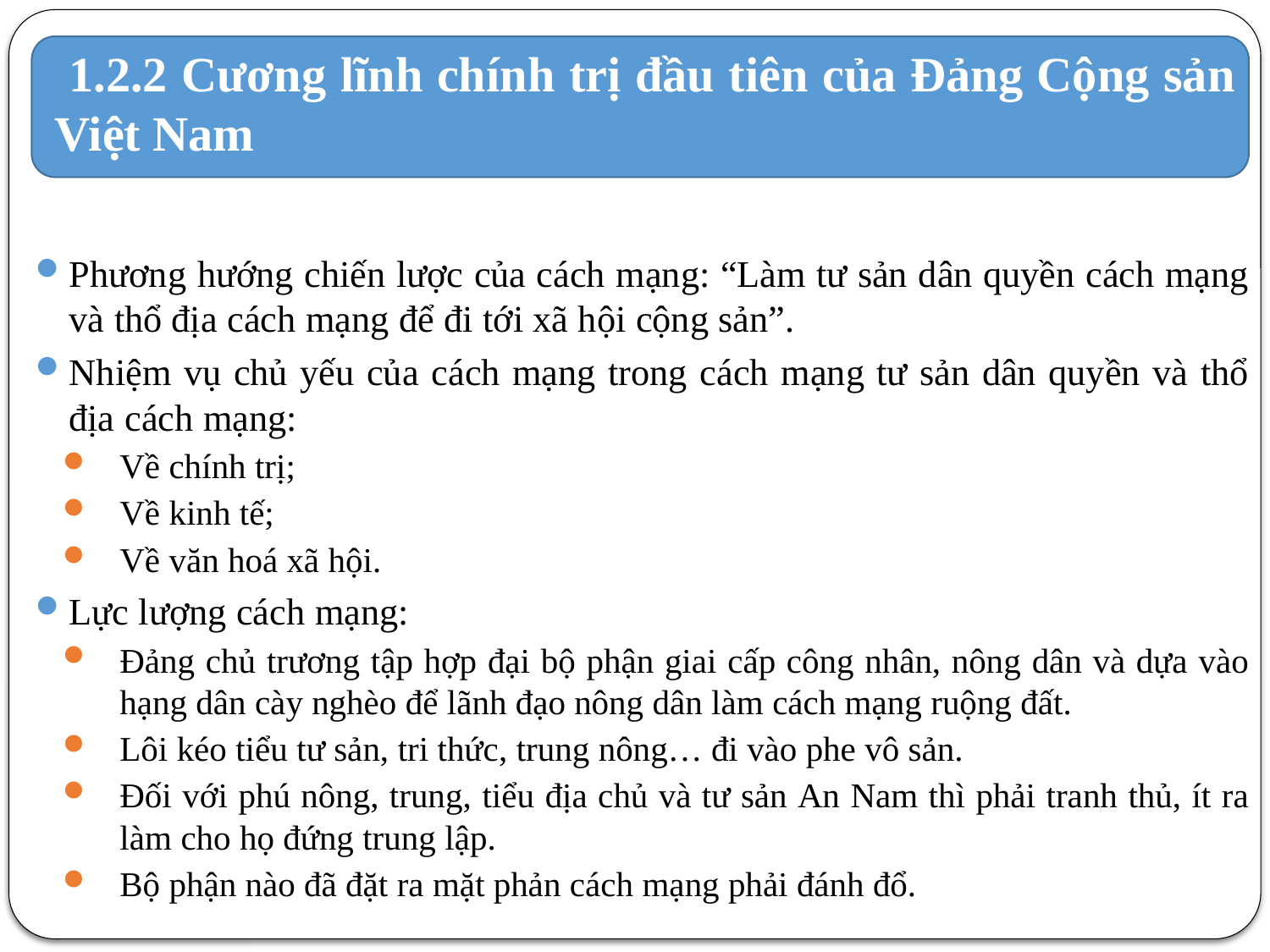

# 1.2.2 Cương lĩnh chính trị đầu tiên của Đảng Cộng sản Việt Nam
Phương hướng chiến lược của cách mạng: “Làm tư sản dân quyền cách mạng và thổ địa cách mạng để đi tới xã hội cộng sản”.
Nhiệm vụ chủ yếu của cách mạng trong cách mạng tư sản dân quyền và thổ địa cách mạng:
Về chính trị;
Về kinh tế;
Về văn hoá xã hội.
Lực lượng cách mạng:
Đảng chủ trương tập hợp đại bộ phận giai cấp công nhân, nông dân và dựa vào hạng dân cày nghèo để lãnh đạo nông dân làm cách mạng ruộng đất.
Lôi kéo tiểu tư sản, tri thức, trung nông… đi vào phe vô sản.
Đối với phú nông, trung, tiểu địa chủ và tư sản An Nam thì phải tranh thủ, ít ra làm cho họ đứng trung lập.
Bộ phận nào đã đặt ra mặt phản cách mạng phải đánh đổ.
14